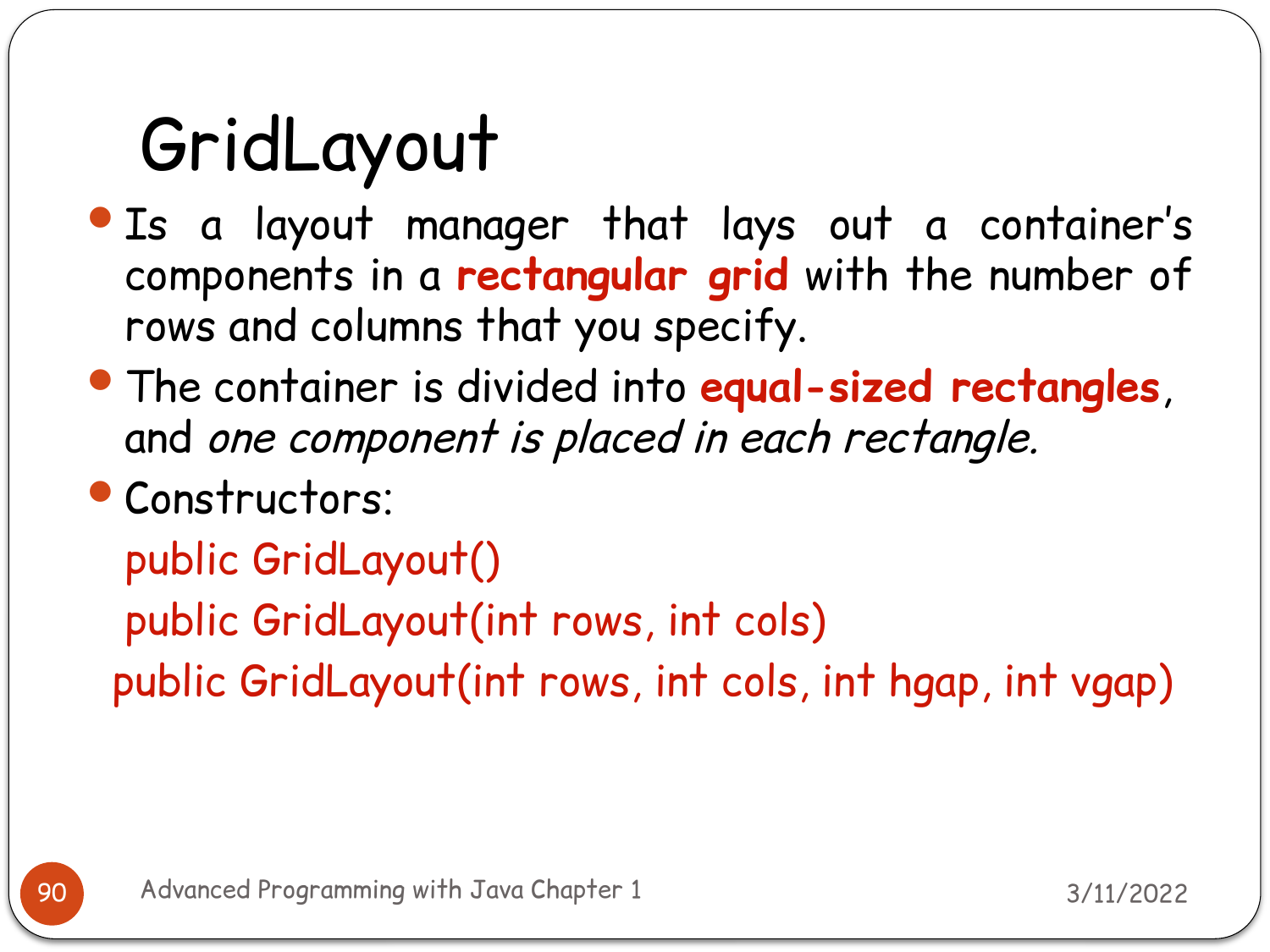

# GridLayout
Is a layout manager that lays out a container’s components in a rectangular grid with the number of rows and columns that you specify.
The container is divided into equal-sized rectangles, and one component is placed in each rectangle.
Constructors:
   public GridLayout()
   public GridLayout(int rows, int cols)
  public GridLayout(int rows, int cols, int hgap, int vgap)
Advanced Programming with Java Chapter 1
3/11/2022
90